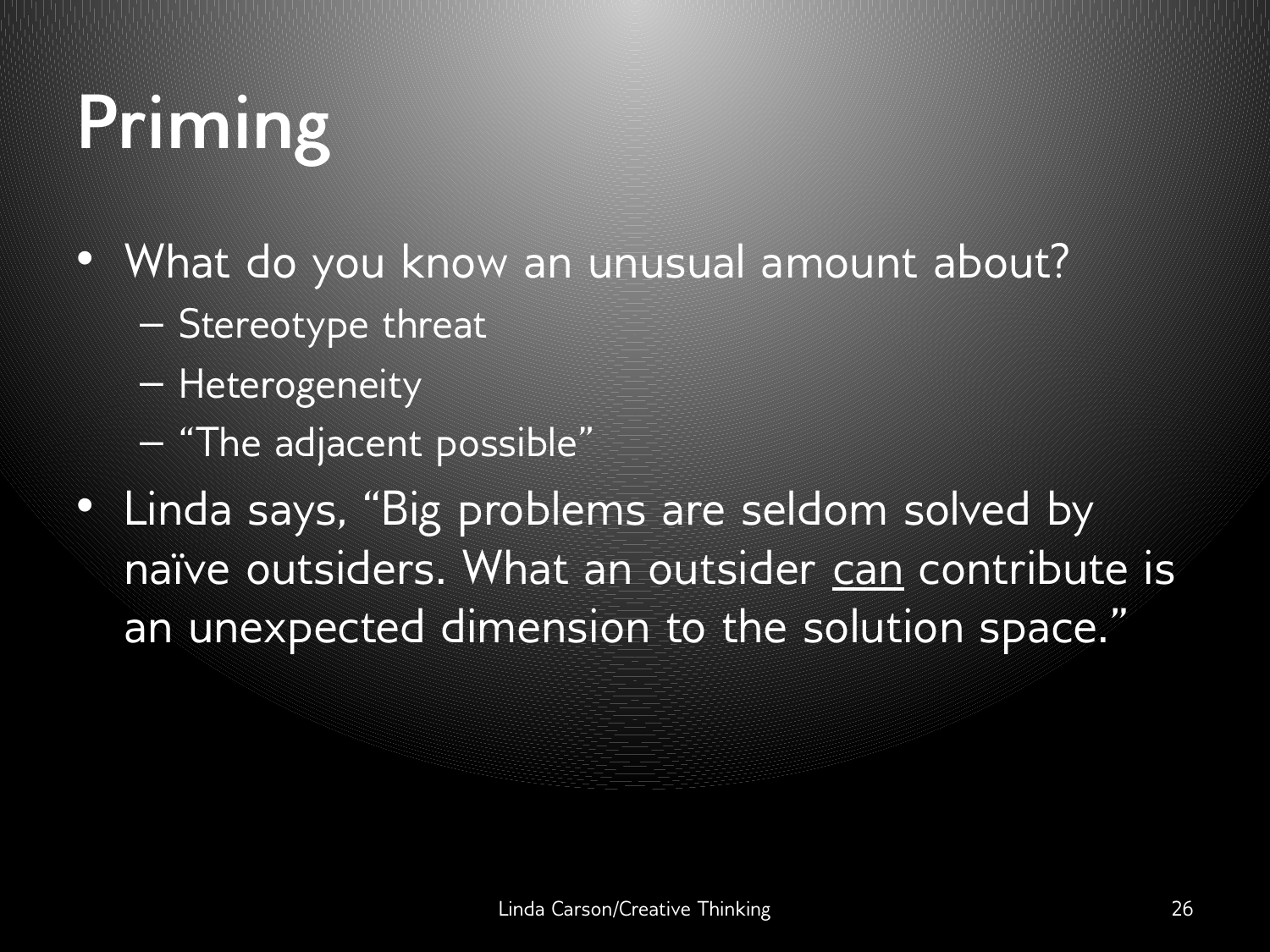

# Priming
What do you know an unusual amount about?
Stereotype threat
Heterogeneity
“The adjacent possible”
Linda says, “Big problems are seldom solved by naïve outsiders. What an outsider can contribute is an unexpected dimension to the solution space.”

Linda Carson/Creative Thinking
26